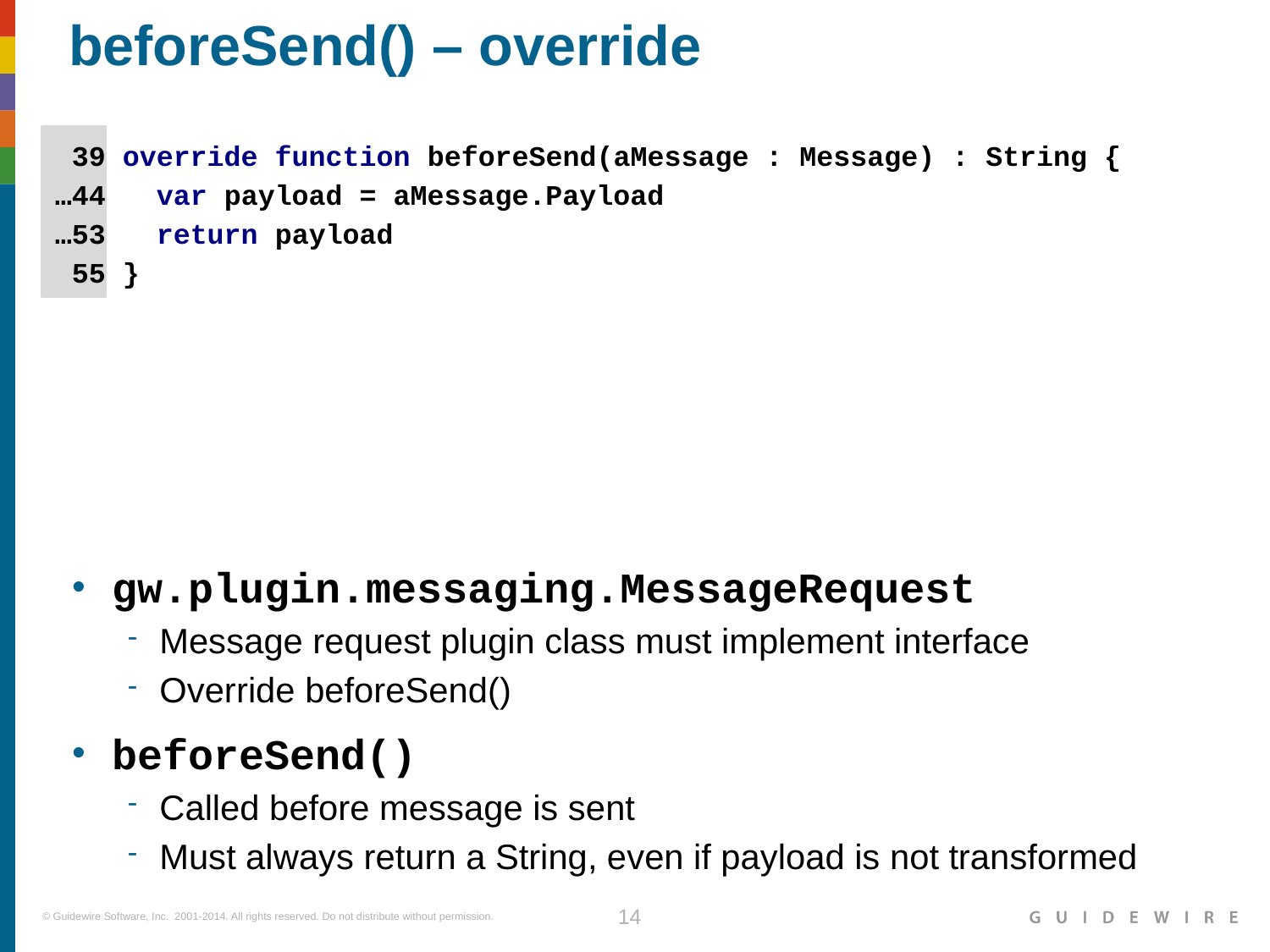

# beforeSend() – override

 39 override function beforeSend(aMessage : Message) : String {
…44   var payload = aMessage.Payload
…53   return payload
 55 }
gw.plugin.messaging.MessageRequest
Message request plugin class must implement interface
Override beforeSend()
beforeSend()
Called before message is sent
Must always return a String, even if payload is not transformed